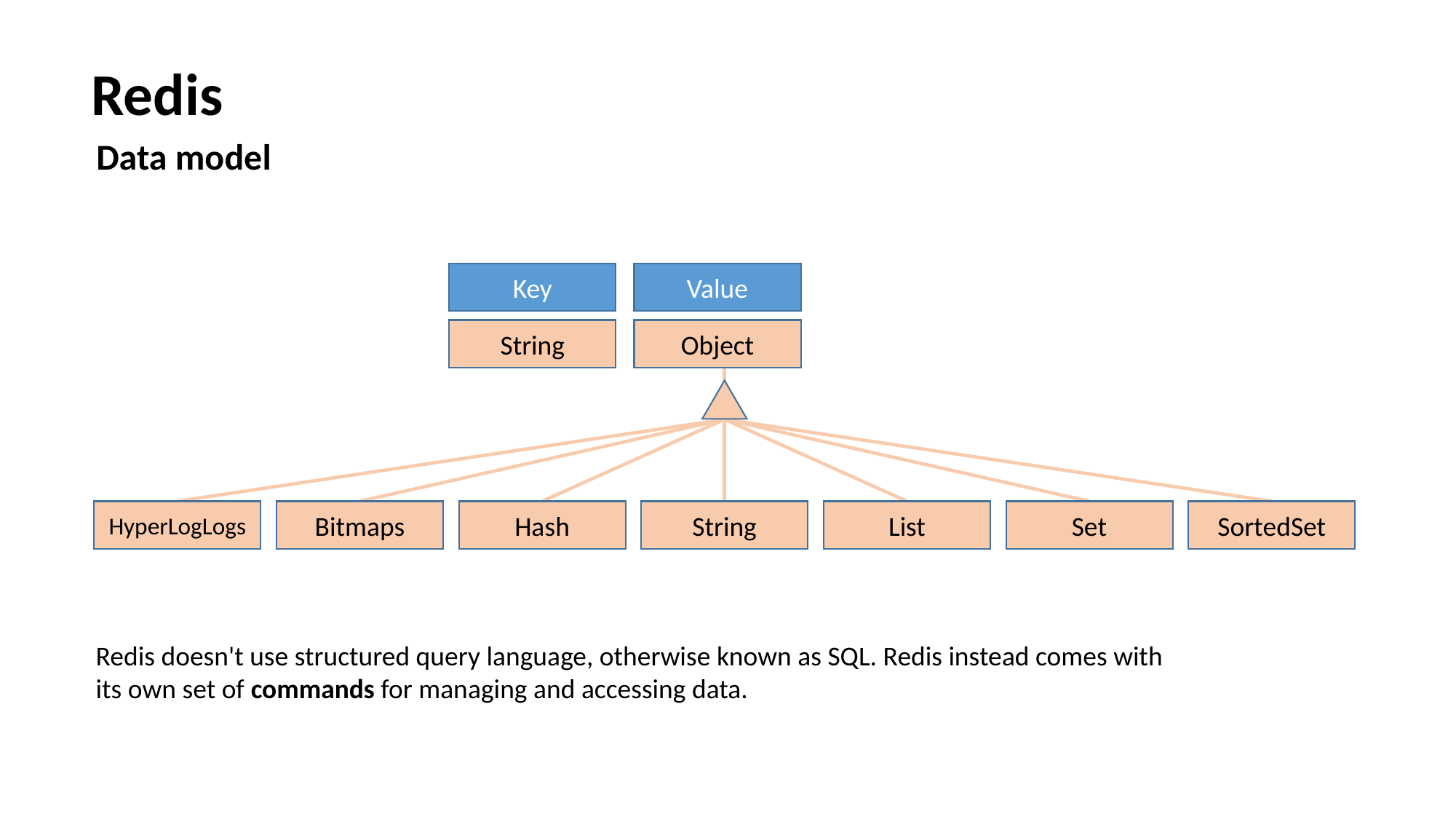

Redis
Data model

Key
Value
String
Object

HyperLogLogs
Bitmaps
Hash
SortedSet
Set
String
List
Redis doesn't use structured query language, otherwise known as SQL. Redis instead comes with its own set of commands for managing and accessing data.